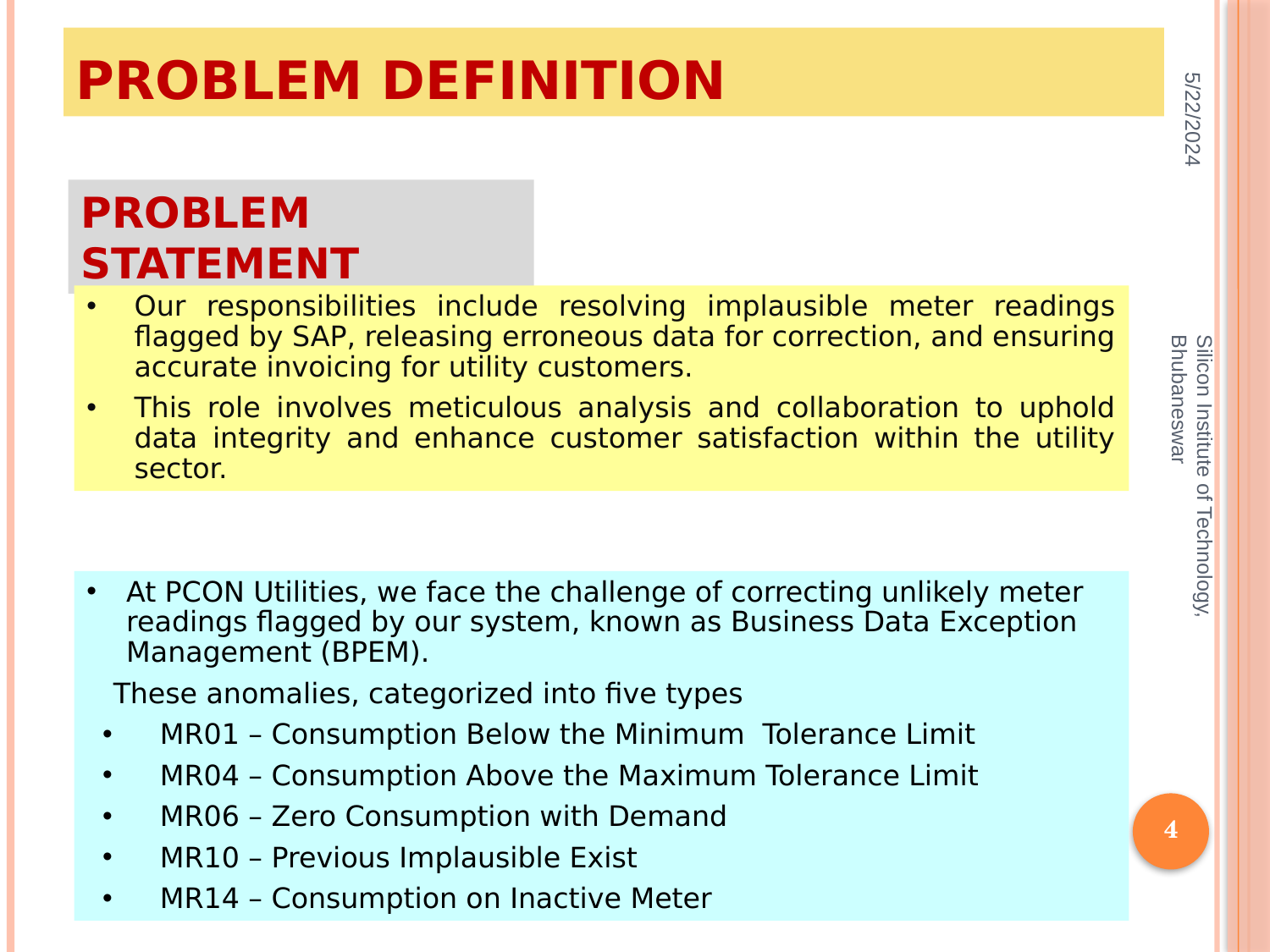

# Problem Definition
5/22/2024
Problem Statement
Our responsibilities include resolving implausible meter readings flagged by SAP, releasing erroneous data for correction, and ensuring accurate invoicing for utility customers.
This role involves meticulous analysis and collaboration to uphold data integrity and enhance customer satisfaction within the utility sector.
Silicon Institute of Technology, Bhubaneswar
At PCON Utilities, we face the challenge of correcting unlikely meter readings flagged by our system, known as Business Data Exception Management (BPEM).
   These anomalies, categorized into five types
  MR01 – Consumption Below the Minimum  Tolerance Limit
  MR04 – Consumption Above the Maximum Tolerance Limit
  MR06 – Zero Consumption with Demand
  MR10 – Previous Implausible Exist
  MR14 – Consumption on Inactive Meter
4